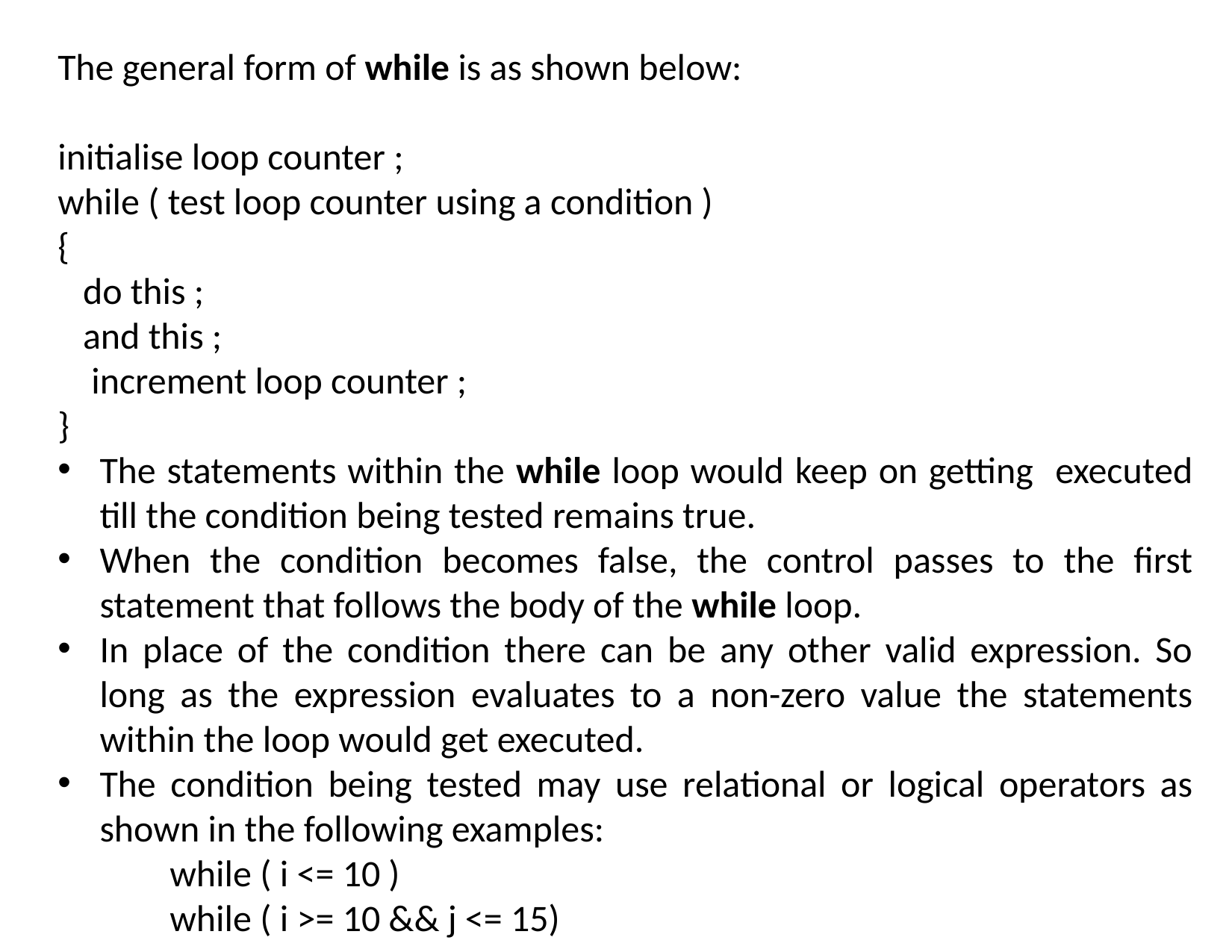

The general form of while is as shown below:

initialise loop counter ;
while ( test loop counter using a condition )
{
   do this ;
   and this ;
    increment loop counter ;
}
The statements within the while loop would keep on getting  executed till the condition being tested remains true.
When the condition becomes false, the control passes to the first statement that follows the body of the while loop.
In place of the condition there can be any other valid expression. So long as the expression evaluates to a non-zero value the statements within the loop would get executed.
The condition being tested may use relational or logical operators as shown in the following examples:
	while ( i <= 10 )
	while ( i >= 10 && j <= 15)